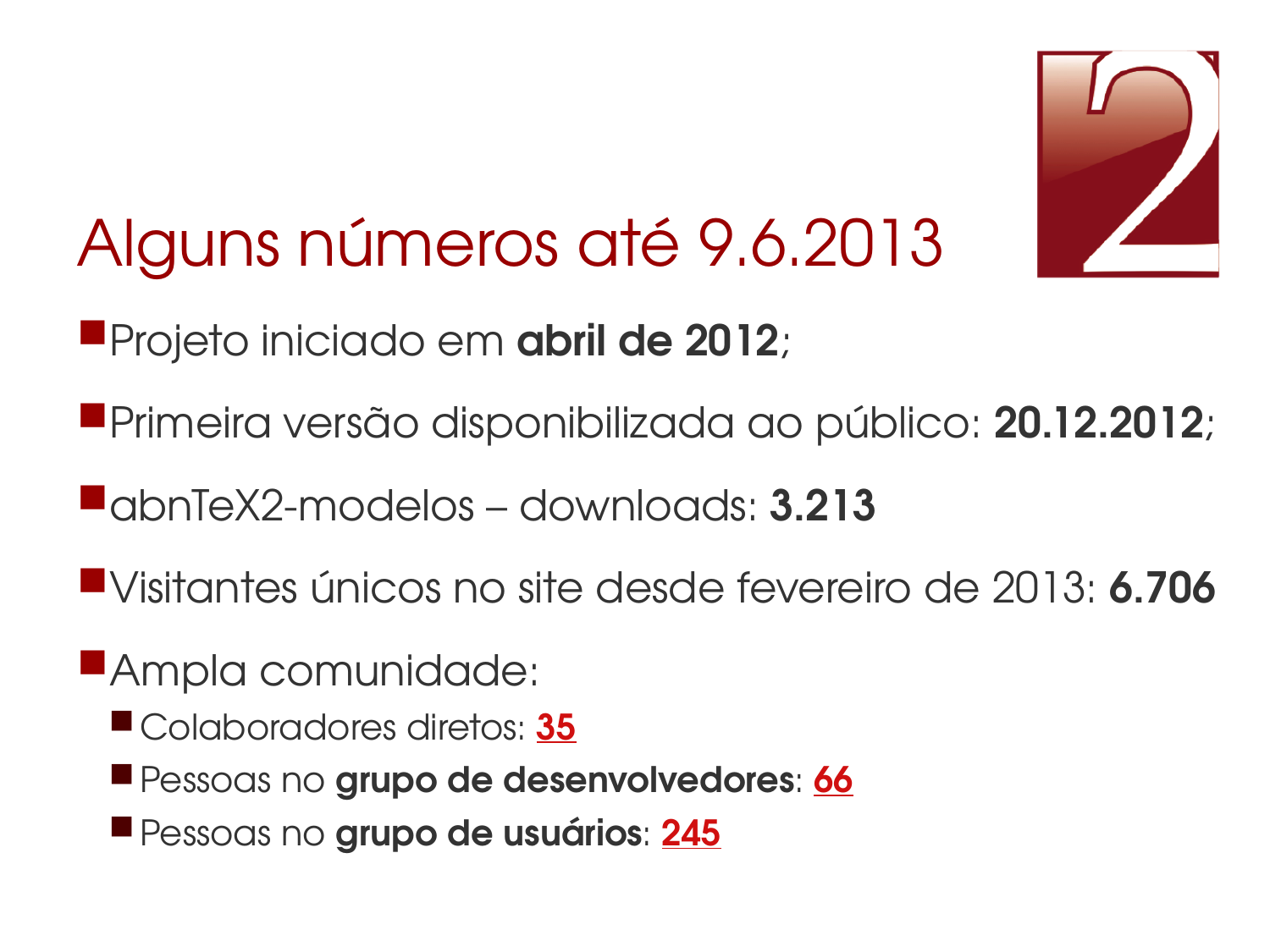

# Alguns números até 9.6.2013
Projeto iniciado em abril de 2012;
Primeira versão disponibilizada ao público: 20.12.2012;
abnTeX2-modelos – downloads: 3.213
Visitantes únicos no site desde fevereiro de 2013: 6.706
Ampla comunidade:
Colaboradores diretos: 35
Pessoas no grupo de desenvolvedores: 66
Pessoas no grupo de usuários: 245